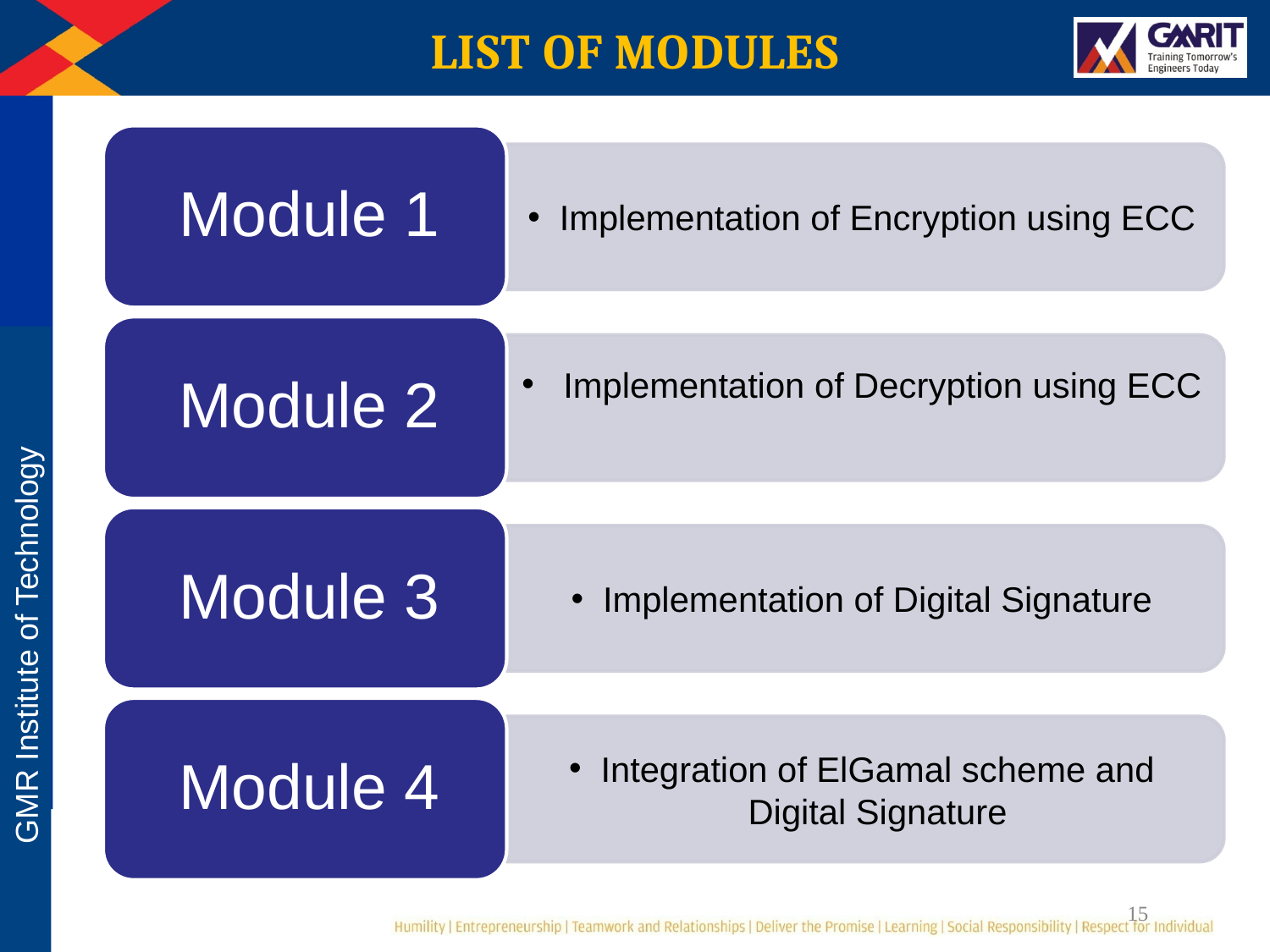

LIST OF MODULES
Implementation of Encryption using ECC
Module 1
 Implementation of Decryption using ECC

Module 2
Implementation of Digital Signature
Module 3
Integration of ElGamal scheme and Digital Signature
Module 4
15